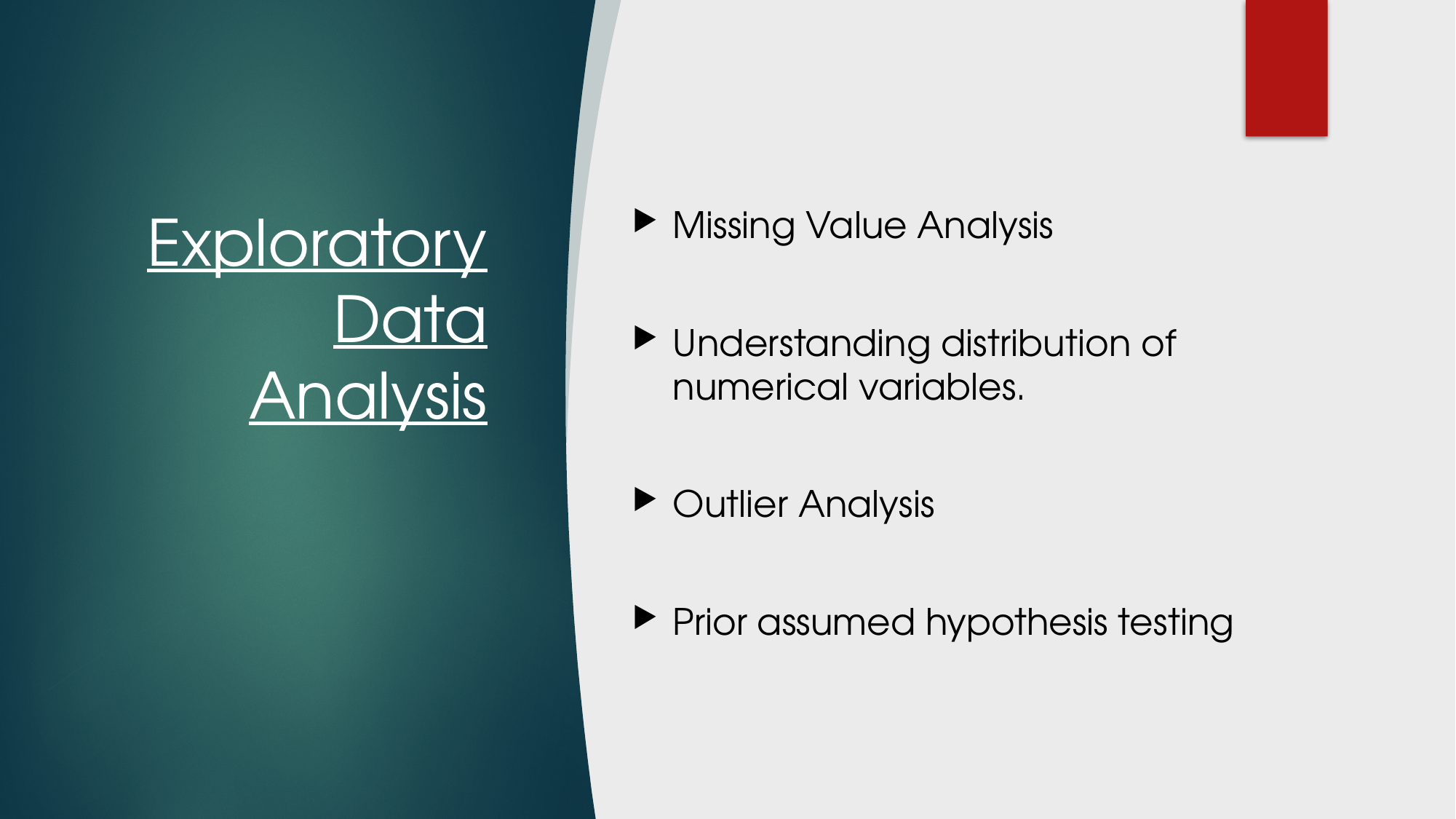

# Exploratory Data Analysis
Missing Value Analysis

Understanding distribution of numerical variables.

Outlier Analysis

Prior assumed hypothesis testing